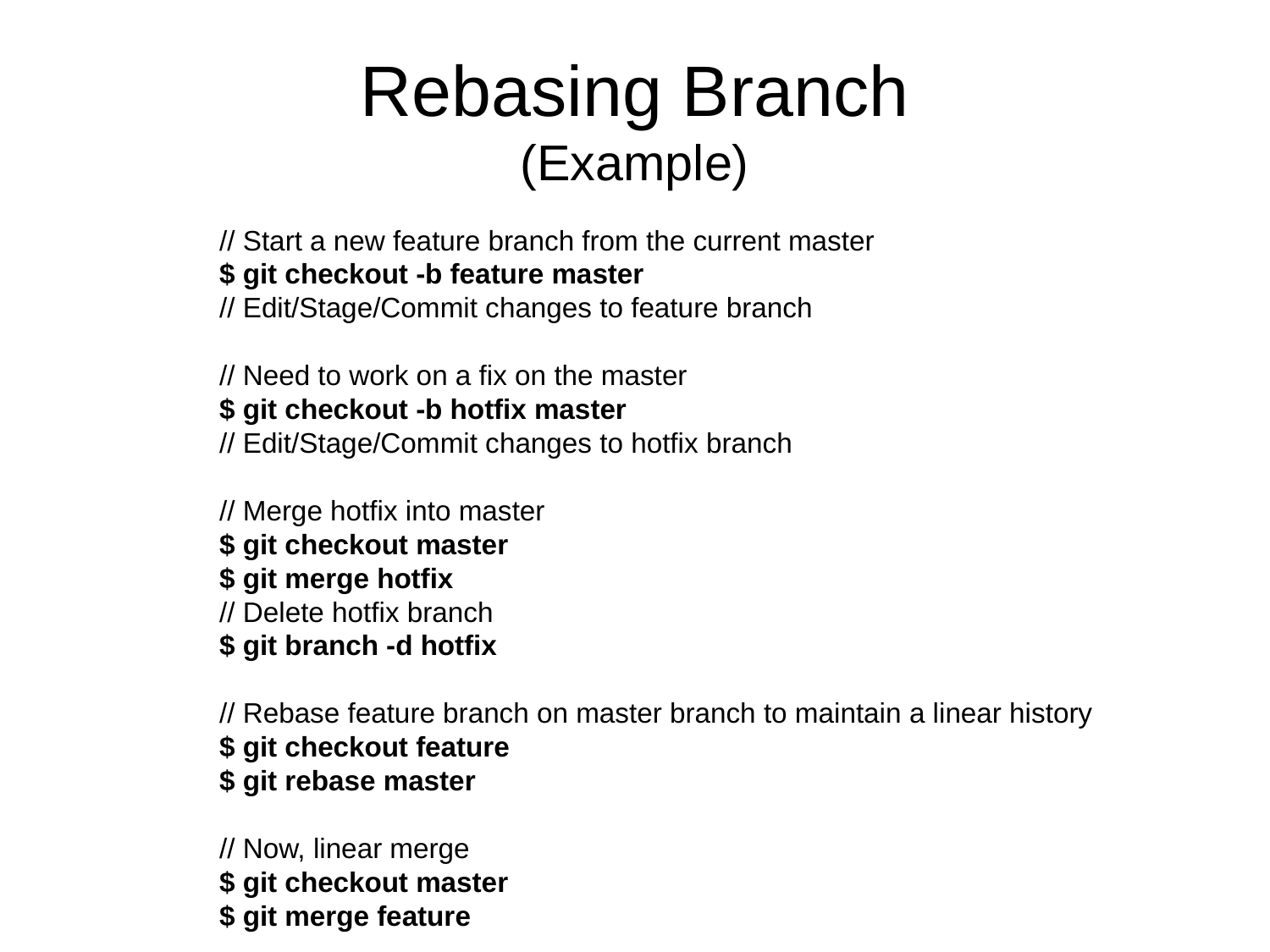

# Rebasing Branch (Example)
// Start a new feature branch from the current master
$ git checkout -b feature master
// Edit/Stage/Commit changes to feature branch

// Need to work on a fix on the master
$ git checkout -b hotfix master
// Edit/Stage/Commit changes to hotfix branch

// Merge hotfix into master
$ git checkout master
$ git merge hotfix
// Delete hotfix branch
$ git branch -d hotfix

// Rebase feature branch on master branch to maintain a linear history
$ git checkout feature
$ git rebase master

// Now, linear merge
$ git checkout master
$ git merge feature